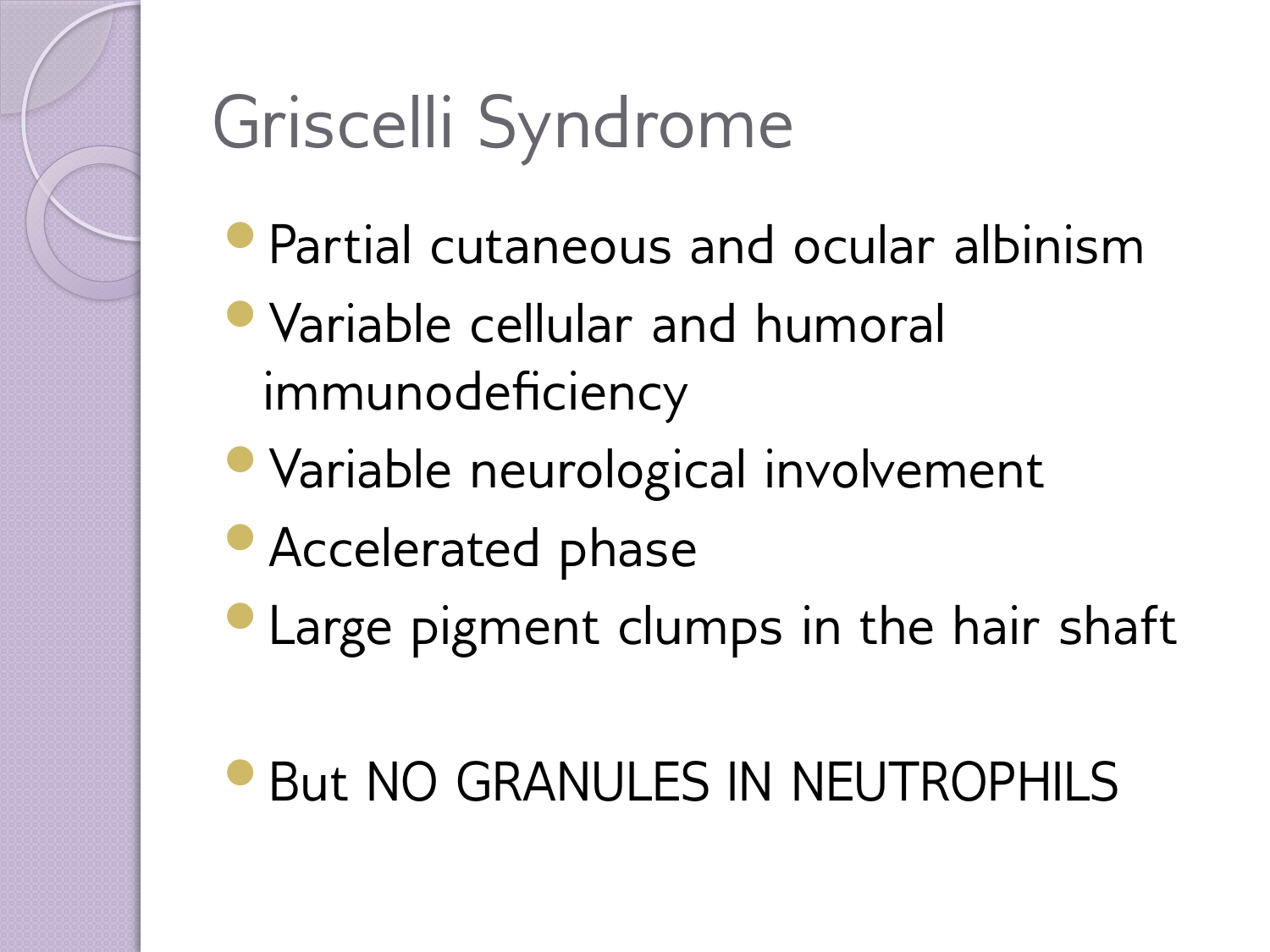

# Griscelli Syndrome
Partial cutaneous and ocular albinism
Variable cellular and humoral immunodeficiency
Variable neurological involvement
Accelerated phase
Large pigment clumps in the hair shaft

But NO GRANULES IN NEUTROPHILS